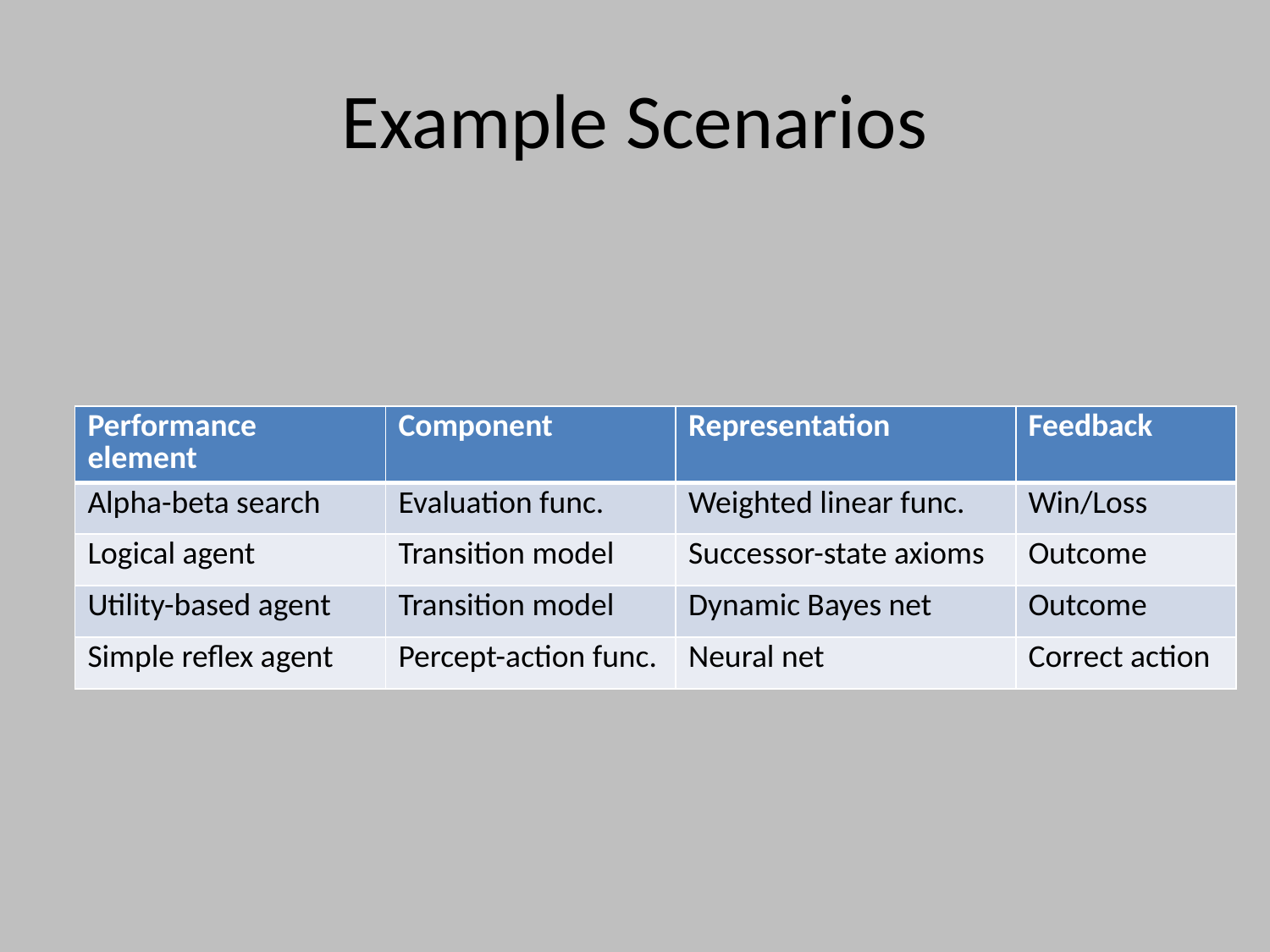

# Example Scenarios
| Performance element | Component | Representation | Feedback |
| --- | --- | --- | --- |
| Alpha-beta search | Evaluation func. | Weighted linear func. | Win/Loss |
| Logical agent | Transition model | Successor-state axioms | Outcome |
| Utility-based agent | Transition model | Dynamic Bayes net | Outcome |
| Simple reflex agent | Percept-action func. | Neural net | Correct action |